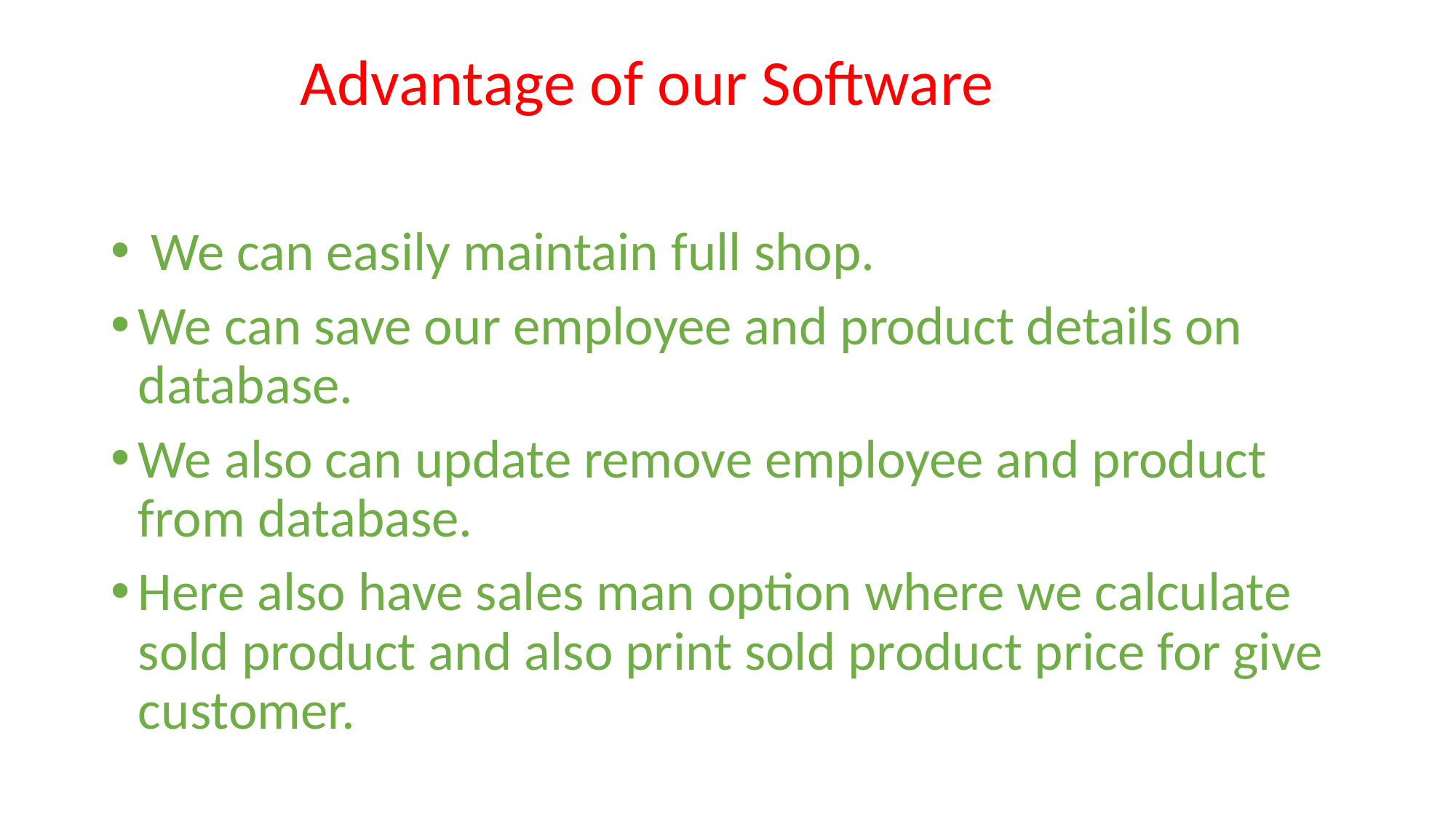

# Advantage of our Software
 We can easily maintain full shop.
We can save our employee and product details on database.
We also can update remove employee and product from database.
Here also have sales man option where we calculate sold product and also print sold product price for give customer.